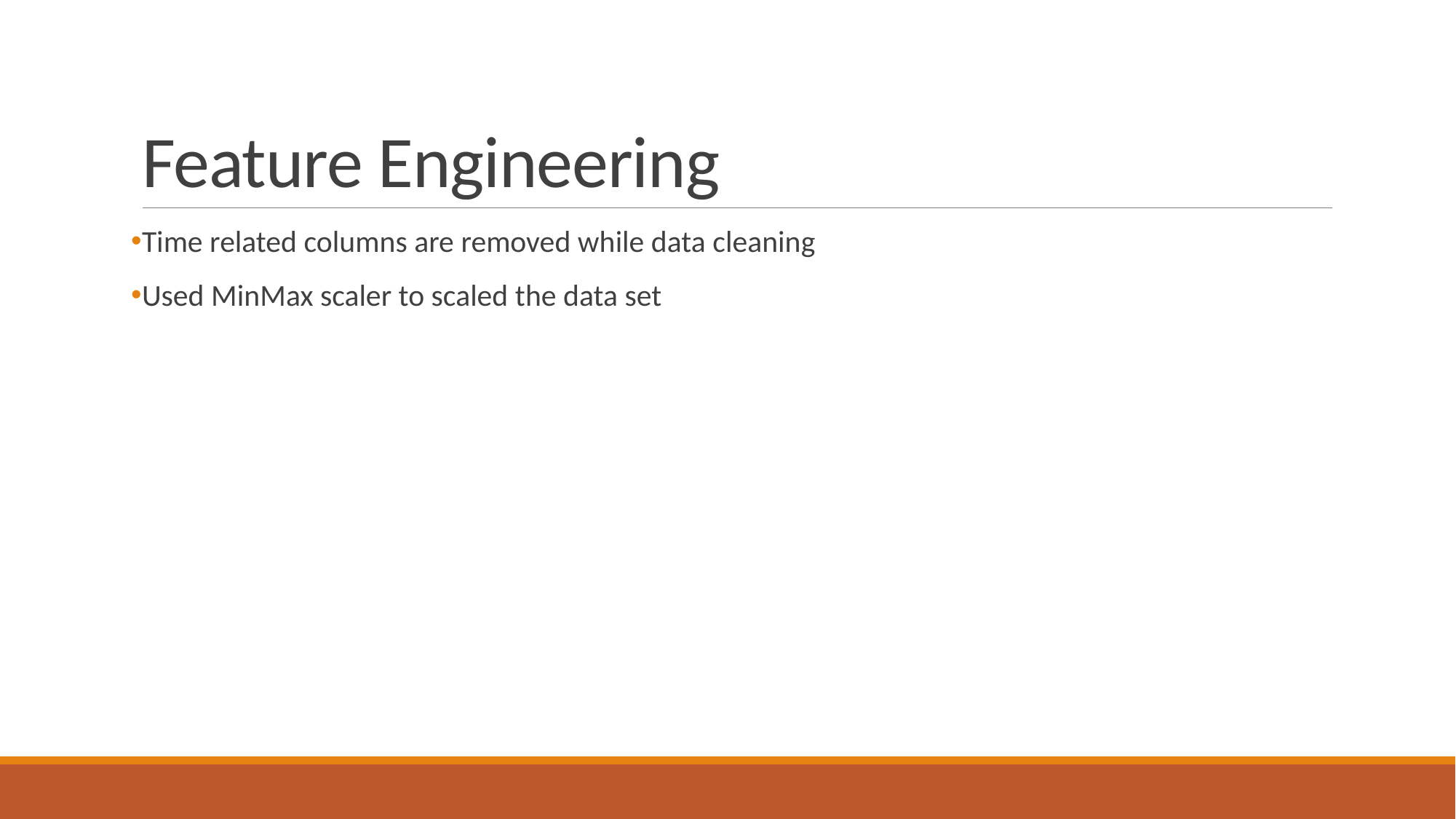

# Feature Engineering
Time related columns are removed while data cleaning
Used MinMax scaler to scaled the data set